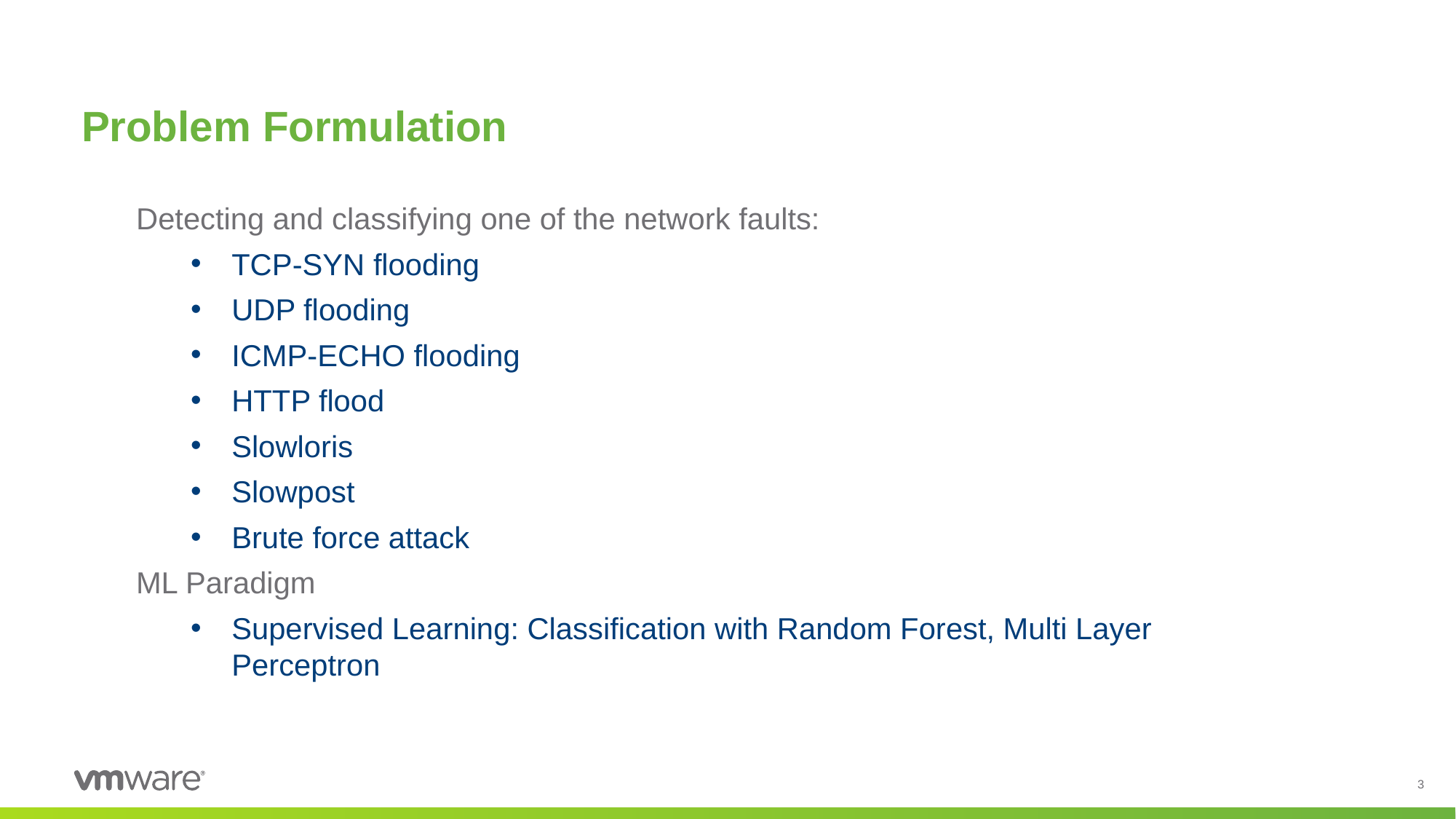

# Problem Formulation
Detecting and classifying one of the network faults:
TCP-SYN flooding
UDP flooding
ICMP-ECHO flooding
HTTP flood
Slowloris
Slowpost
Brute force attack
ML Paradigm
Supervised Learning: Classification with Random Forest, Multi Layer Perceptron